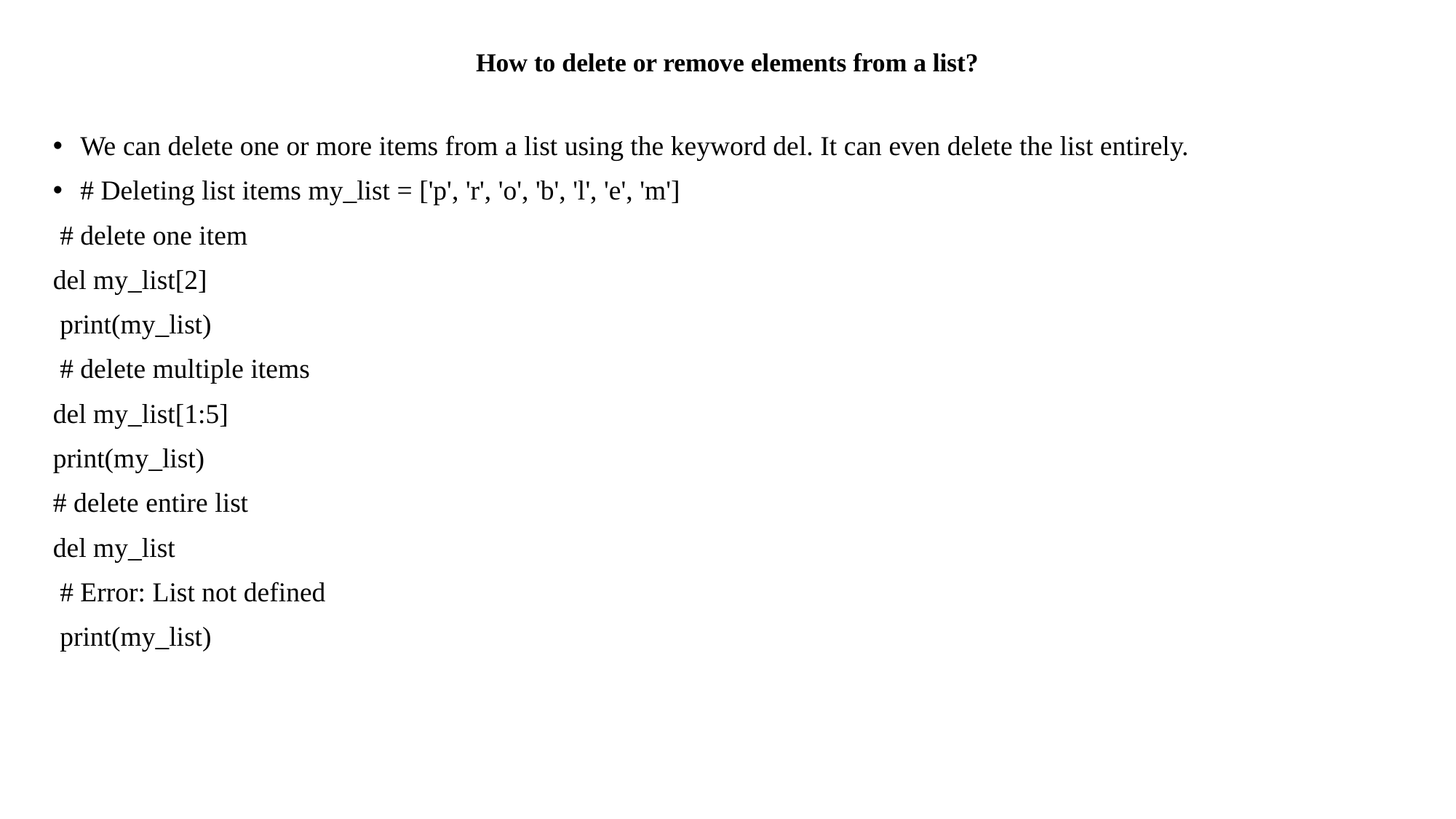

# How to delete or remove elements from a list?
We can delete one or more items from a list using the keyword del. It can even delete the list entirely.
# Deleting list items my_list = ['p', 'r', 'o', 'b', 'l', 'e', 'm']
 # delete one item
del my_list[2]
 print(my_list)
 # delete multiple items
del my_list[1:5]
print(my_list)
# delete entire list
del my_list
 # Error: List not defined
 print(my_list)